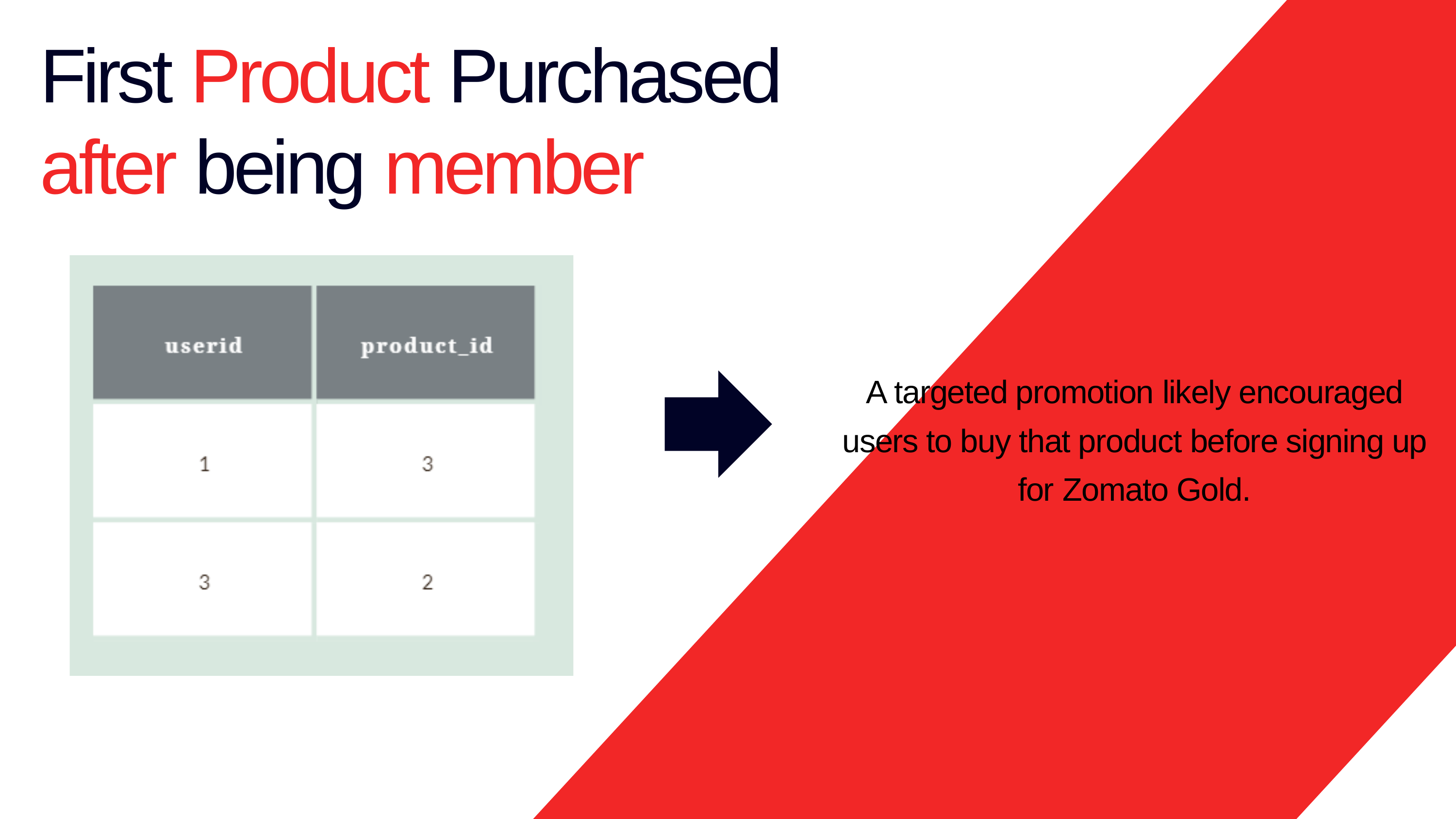

First Product Purchased
after being member

A targeted promotion likely encouraged users to buy that product before signing up for Zomato Gold.

03
Express Courier
Ware House
Nam ultricies dui vulputate, ornare dui pulvinar, pretium eros.
Nam ultricies dui vulputate, ornare dui pulvinar, pretium eros.